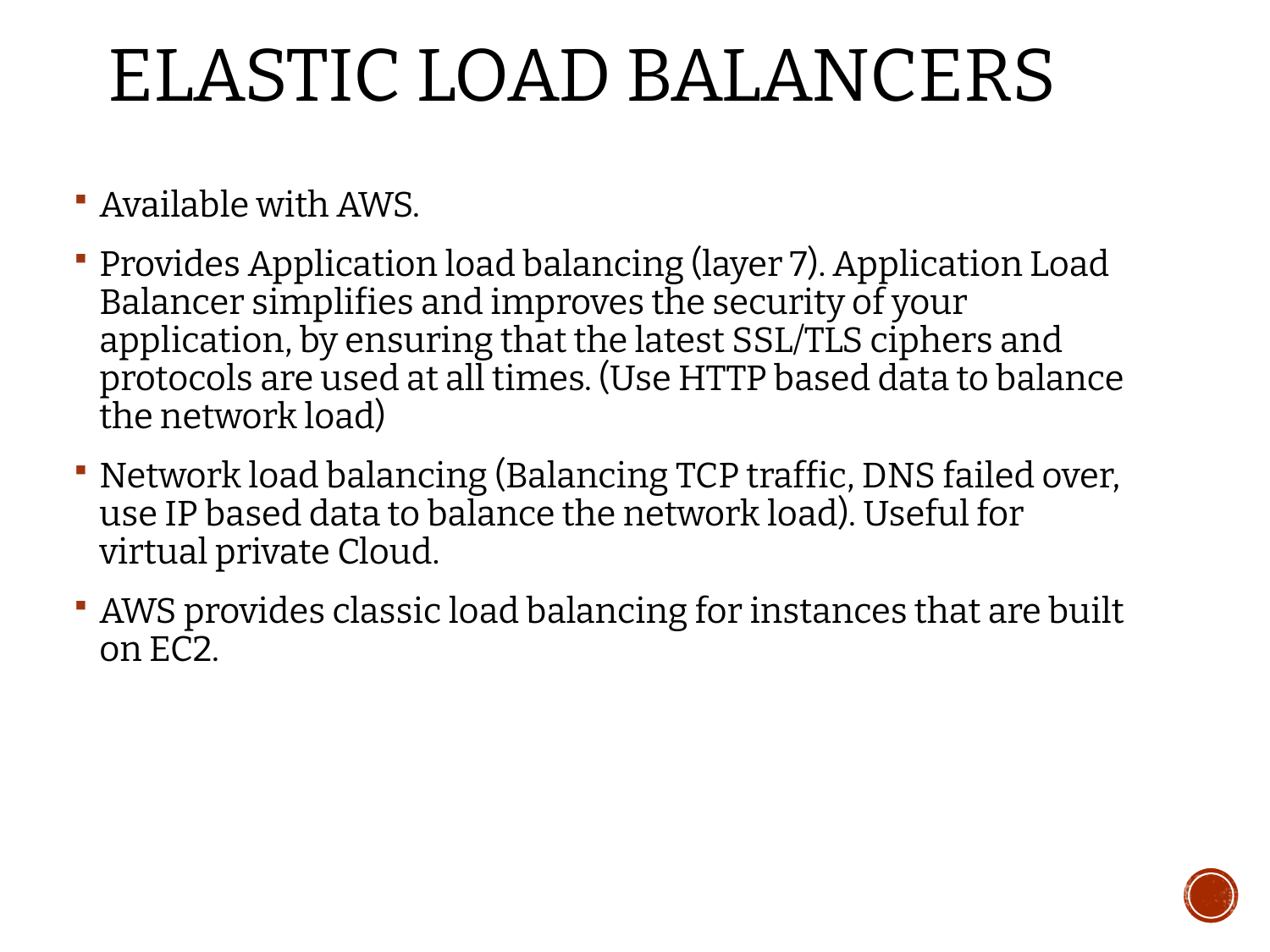

# Elastic Load balancers
Available with AWS.
Provides Application load balancing (layer 7). Application Load Balancer simplifies and improves the security of your application, by ensuring that the latest SSL/TLS ciphers and protocols are used at all times. (Use HTTP based data to balance the network load)
Network load balancing (Balancing TCP traffic, DNS failed over, use IP based data to balance the network load). Useful for virtual private Cloud.
AWS provides classic load balancing for instances that are built on EC2.